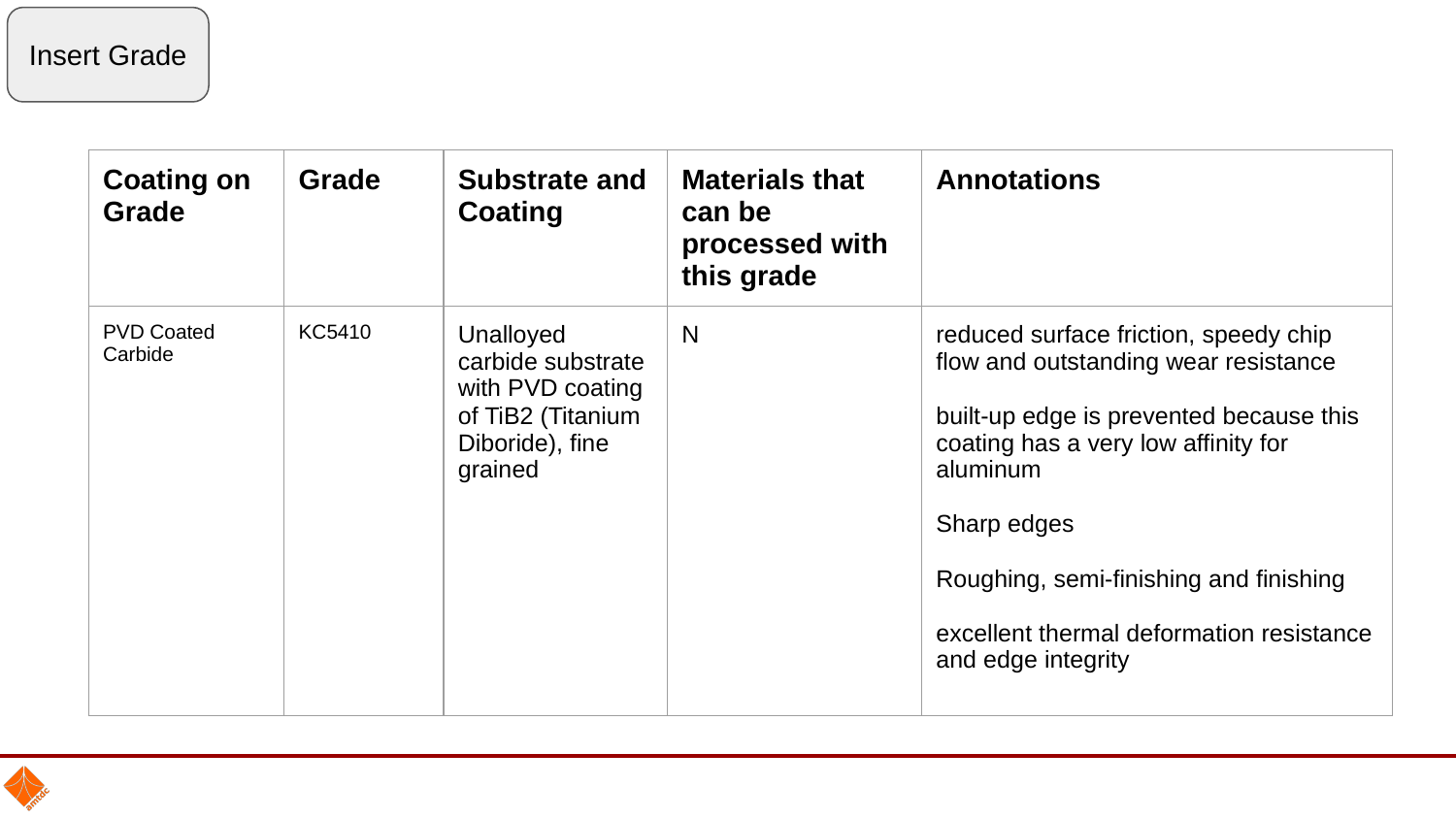

Insert Grade
| Coating on Grade | Grade | Substrate and Coating | Materials that can be processed with this grade | Annotations |
| --- | --- | --- | --- | --- |
| PVD Coated Carbide | KC5410 | Unalloyed carbide substrate with PVD coating of TiB2 (Titanium Diboride), fine grained | N | reduced surface friction, speedy chip flow and outstanding wear resistance built-up edge is prevented because this coating has a very low affinity for aluminum Sharp edges Roughing, semi-finishing and finishing excellent thermal deformation resistance and edge integrity |